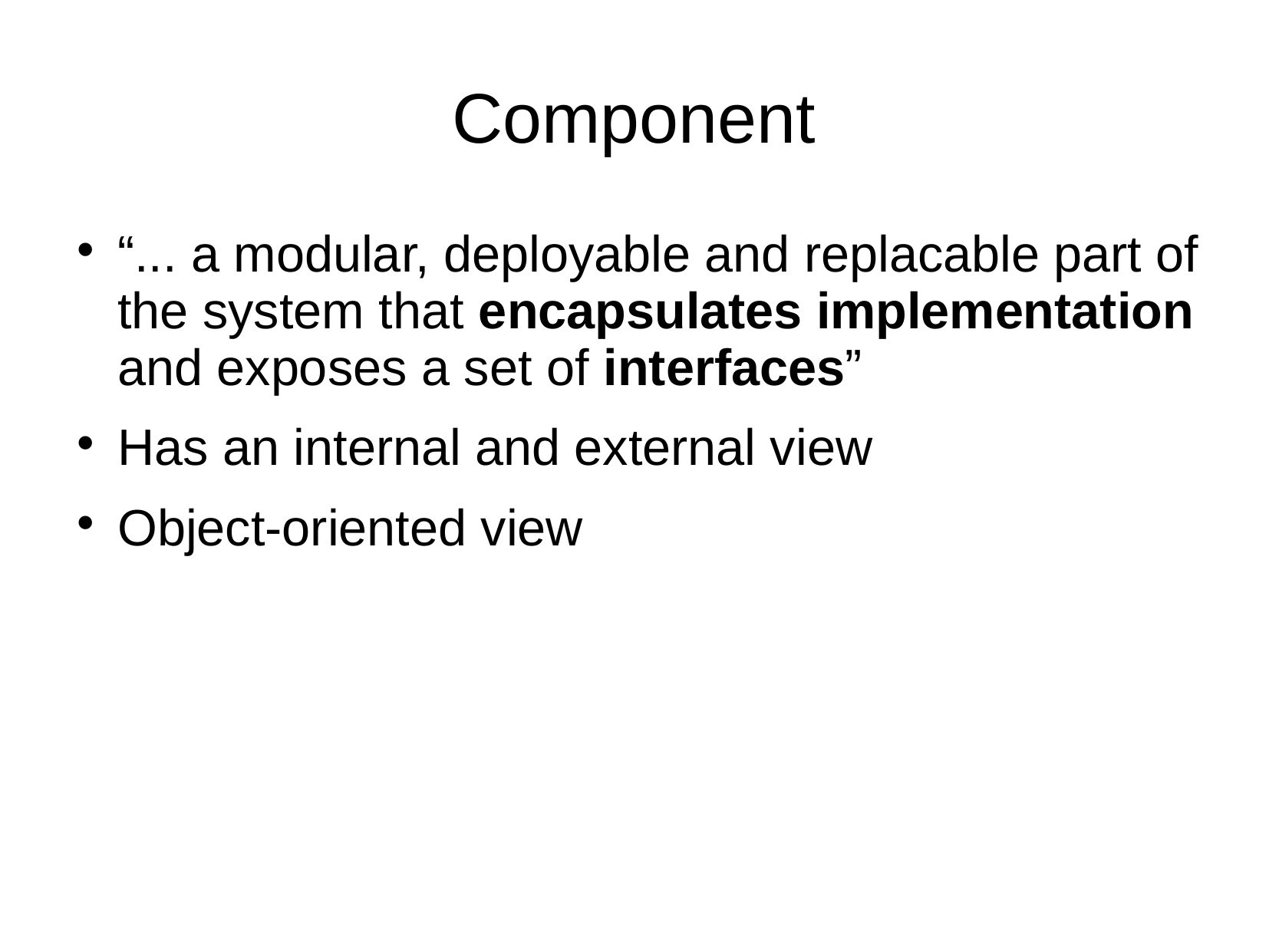

# Component
“... a modular, deployable and replacable part of the system that encapsulates implementation and exposes a set of interfaces”
Has an internal and external view
Object-oriented view